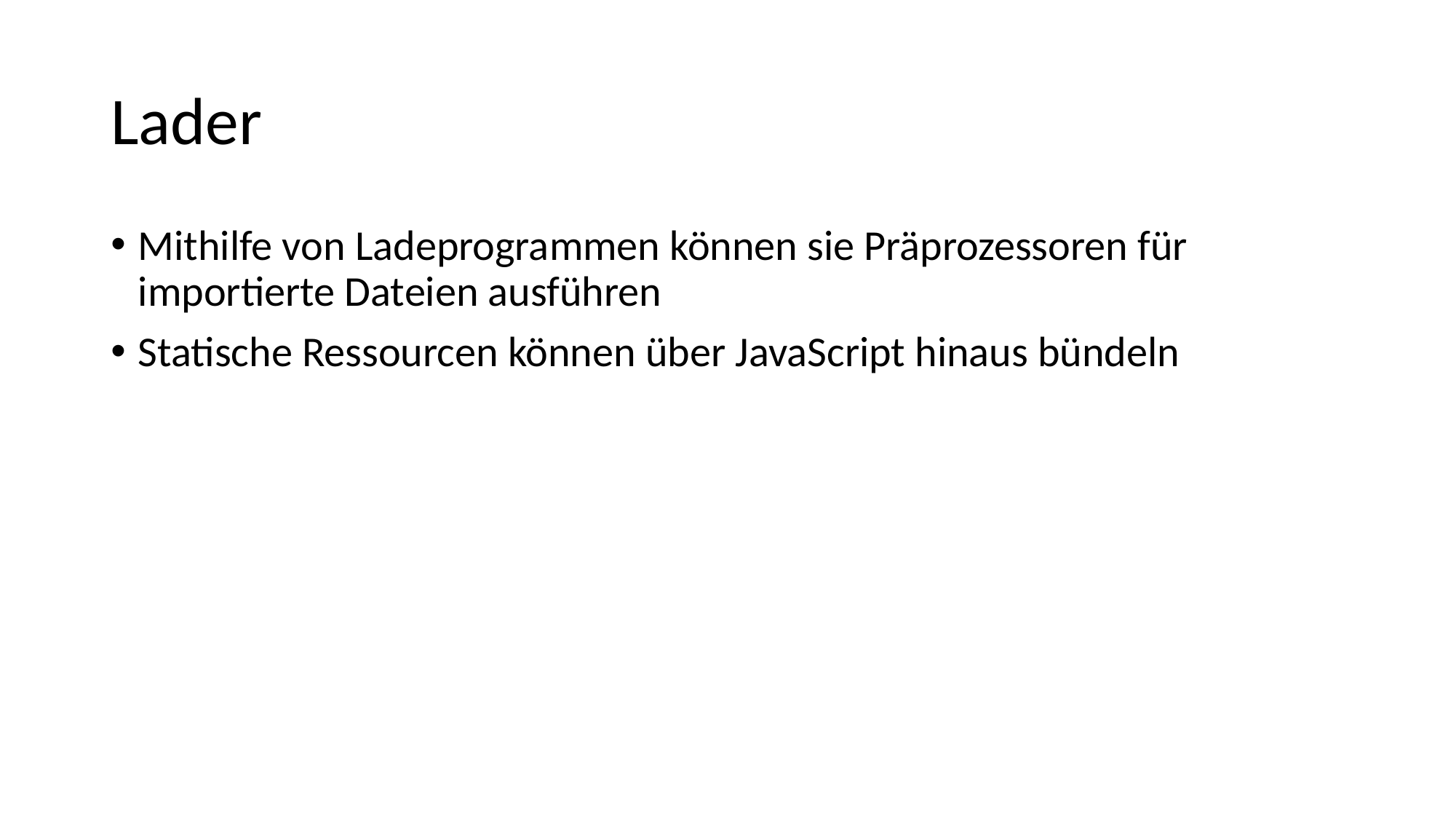

# Lader
Mithilfe von Ladeprogrammen können sie Präprozessoren für importierte Dateien ausführen
Statische Ressourcen können über JavaScript hinaus bündeln